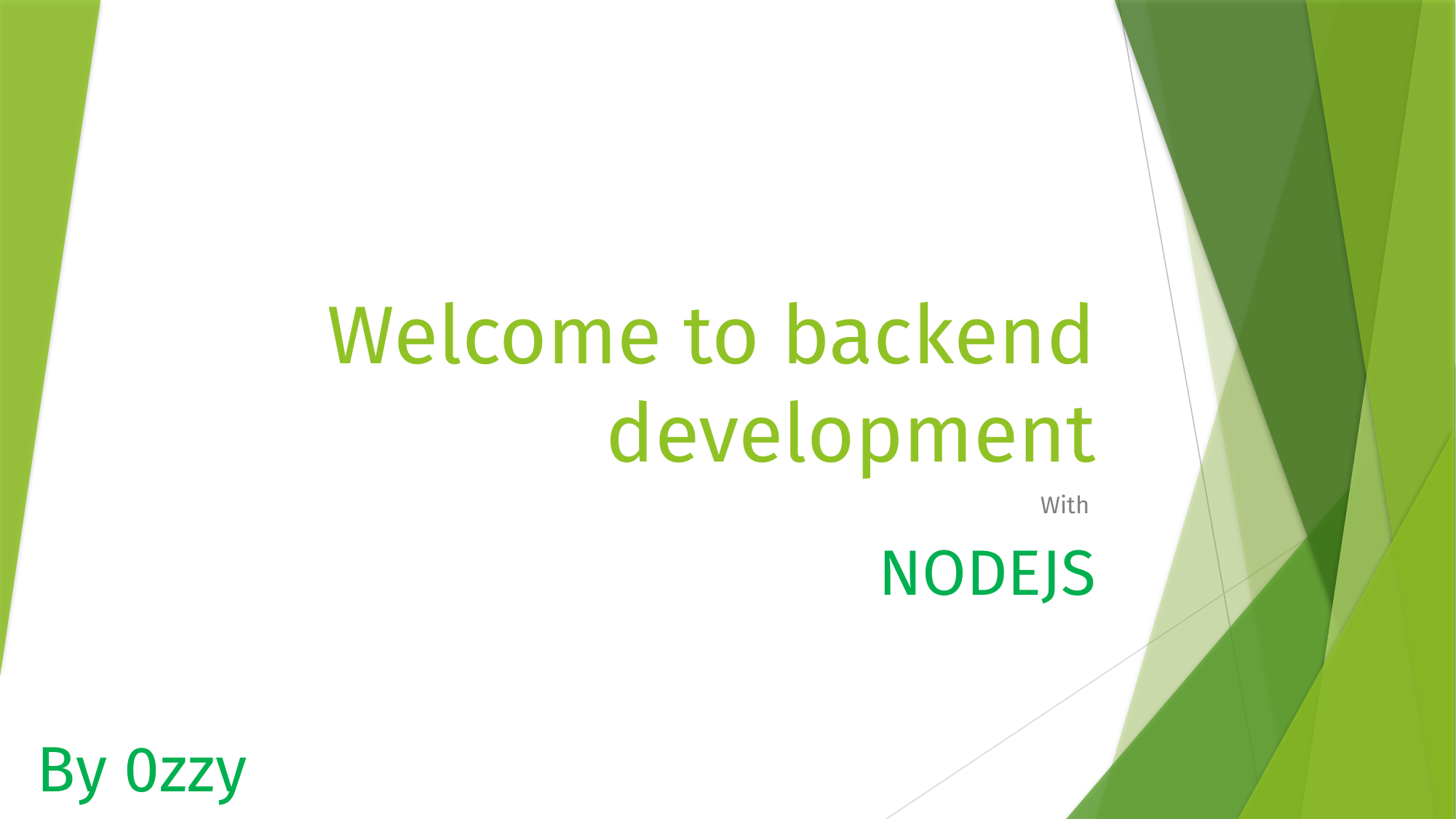

# Welcome to backend development
With
NODEJS

By 0zzy